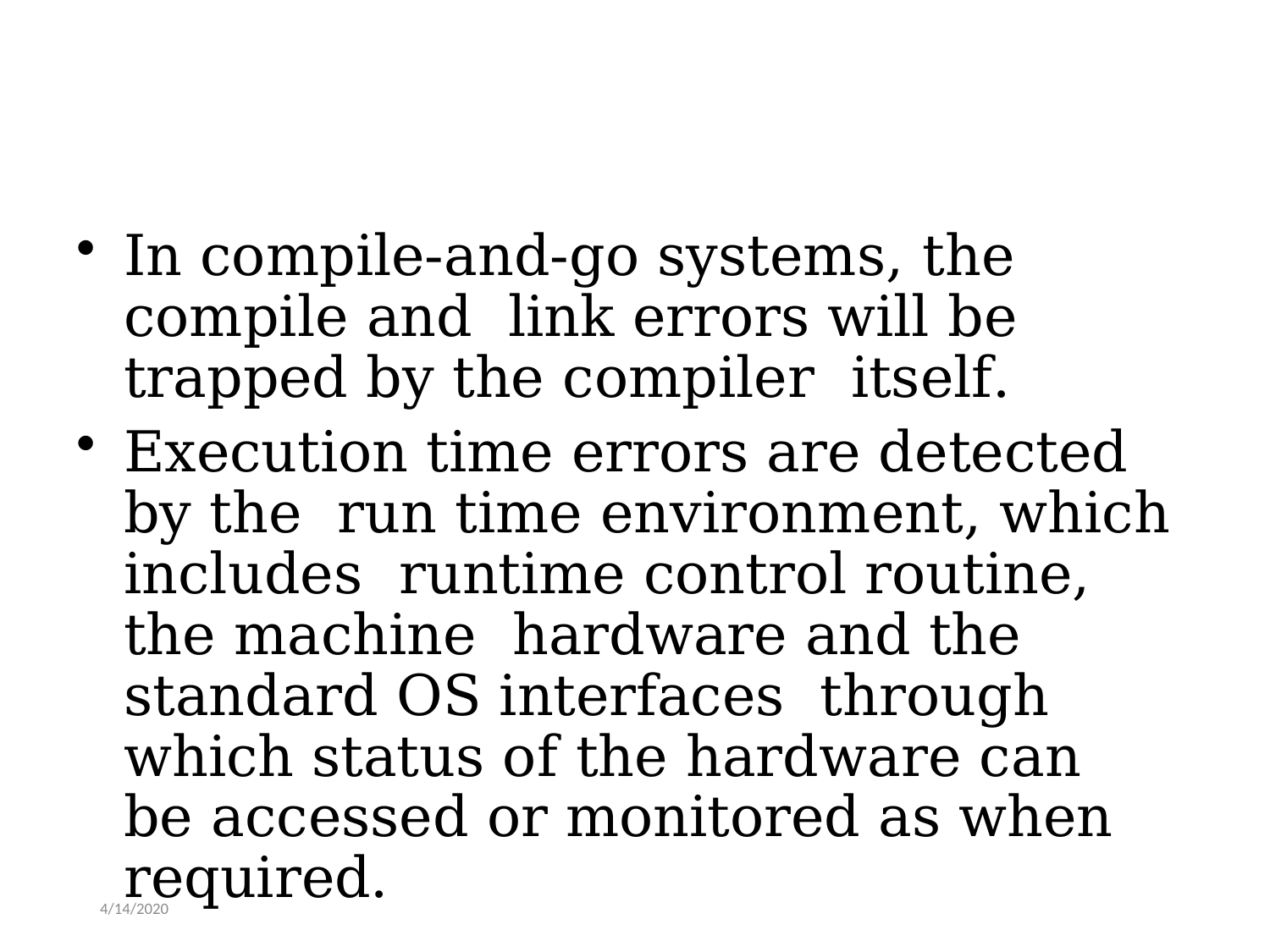

In compile-and-go systems, the compile and  link errors will be trapped by the compiler  itself.
Execution time errors are detected by the  run time environment, which includes  runtime control routine, the machine  hardware and the standard OS interfaces  through which status of the hardware can  be accessed or monitored as when required.
4/14/2020